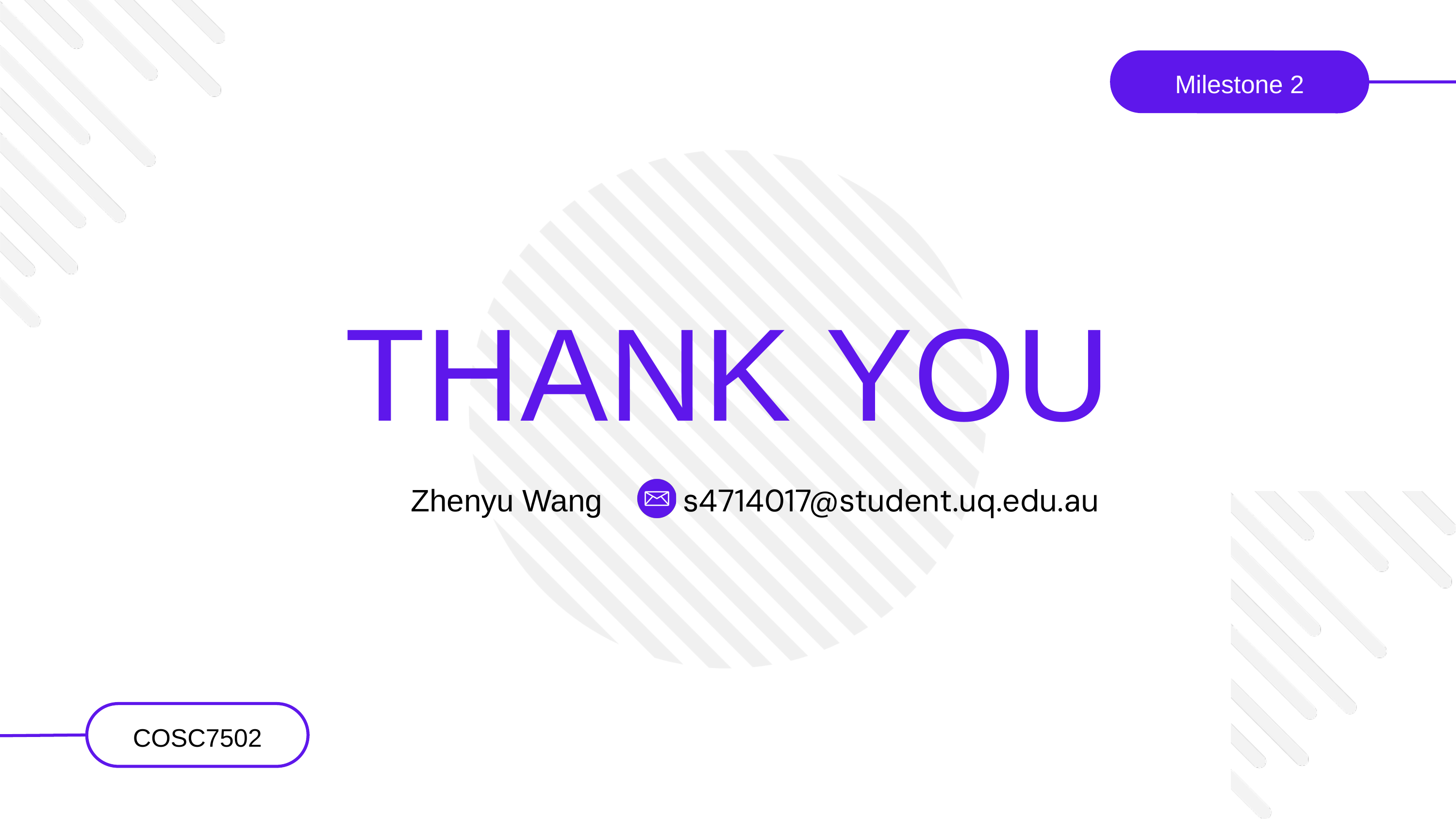

Milestone 2

THANK YOU
Zhenyu Wang
s4714017@student.uq.edu.au

COSC7502